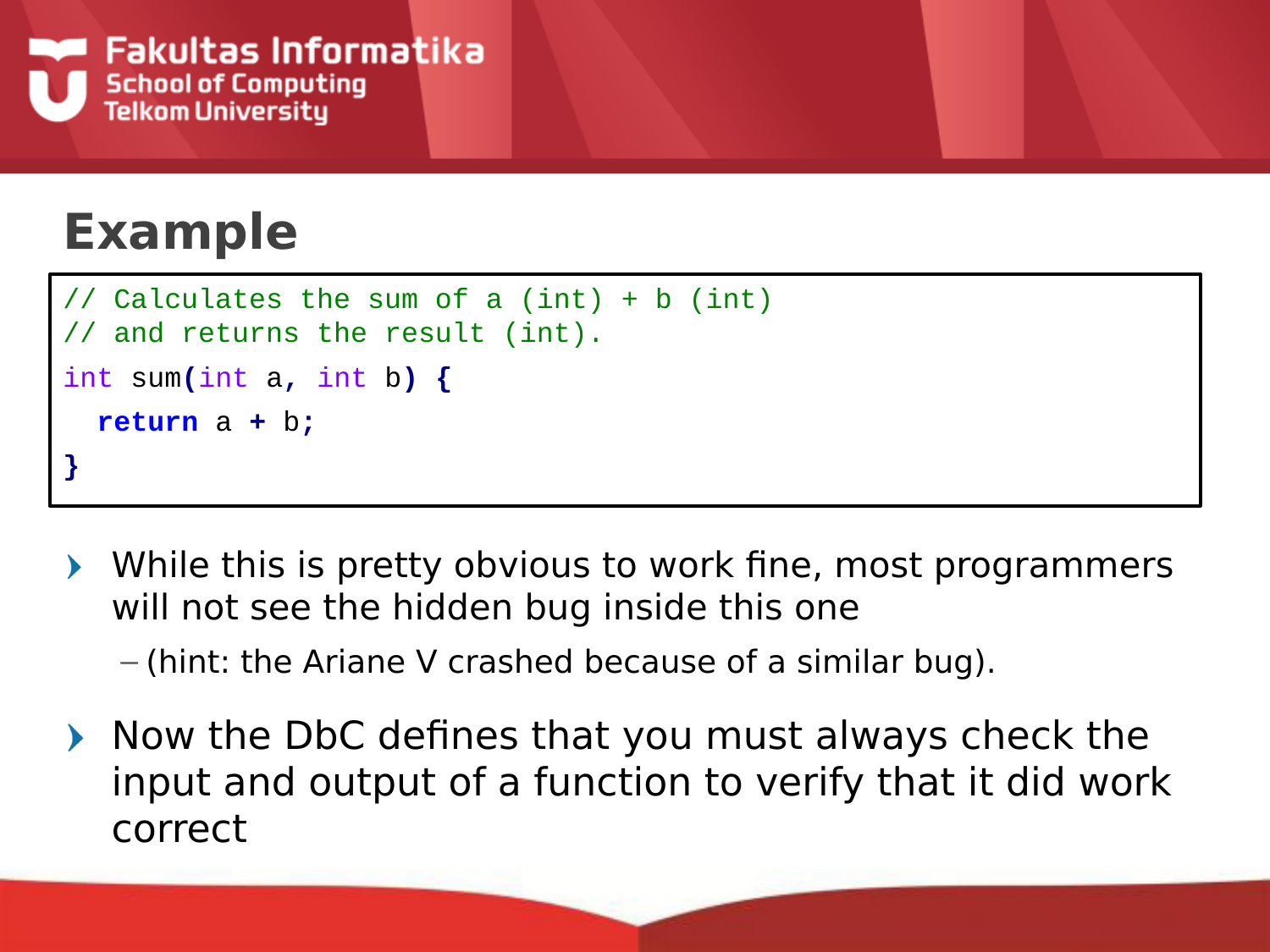

# Example
// Calculates the sum of a (int) + b (int)
// and returns the result (int).
int sum(int a, int b) {
  return a + b;
}
While this is pretty obvious to work fine, most programmers will not see the hidden bug inside this one
(hint: the Ariane V crashed because of a similar bug).
Now the DbC defines that you must always check the input and output of a function to verify that it did work correct